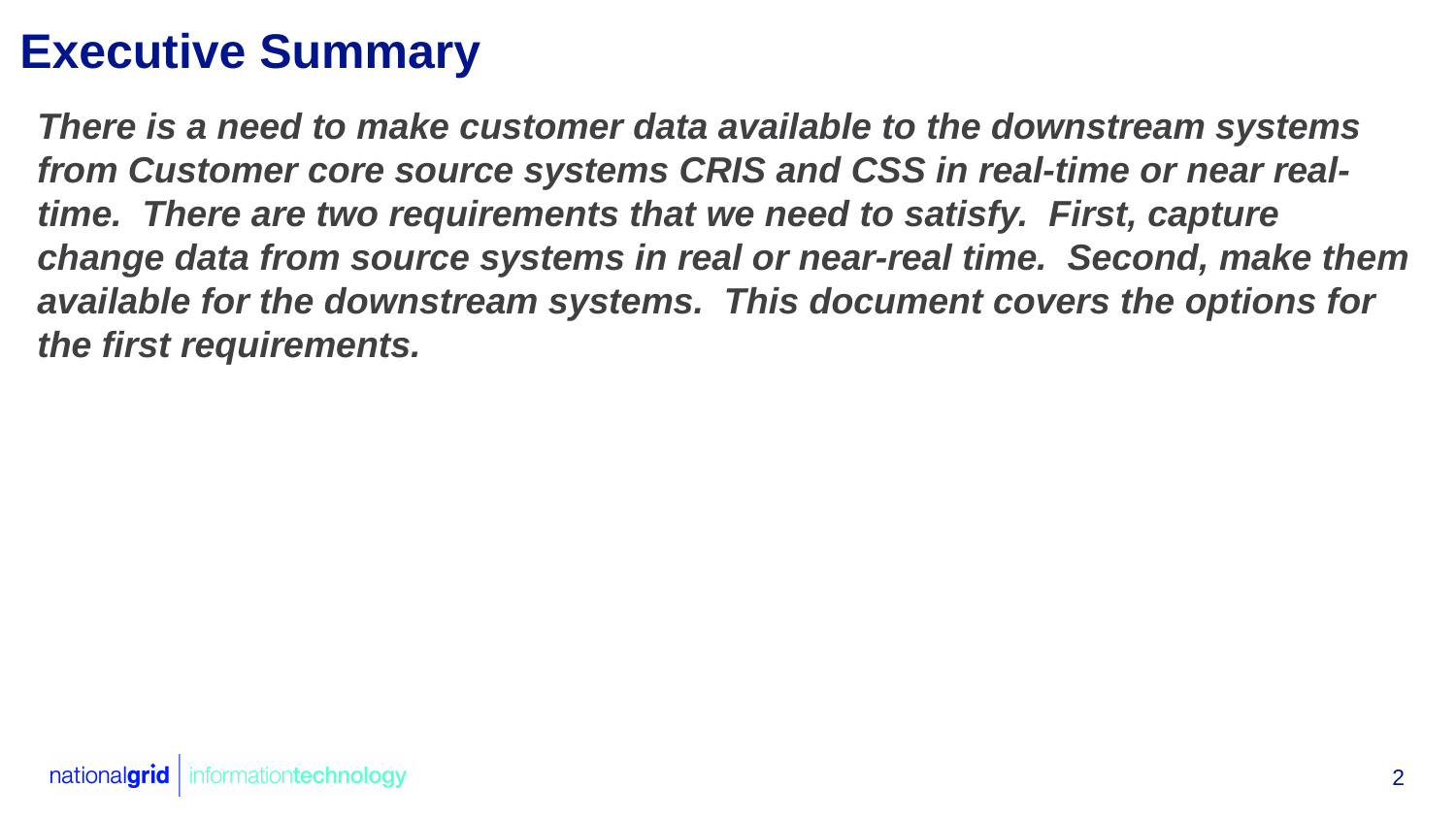

# Executive Summary
There is a need to make customer data available to the downstream systems from Customer core source systems CRIS and CSS in real-time or near real-time.  There are two requirements that we need to satisfy.  First, capture change data from source systems in real or near-real time.  Second, make them available for the downstream systems.  This document covers the options for the first requirements.